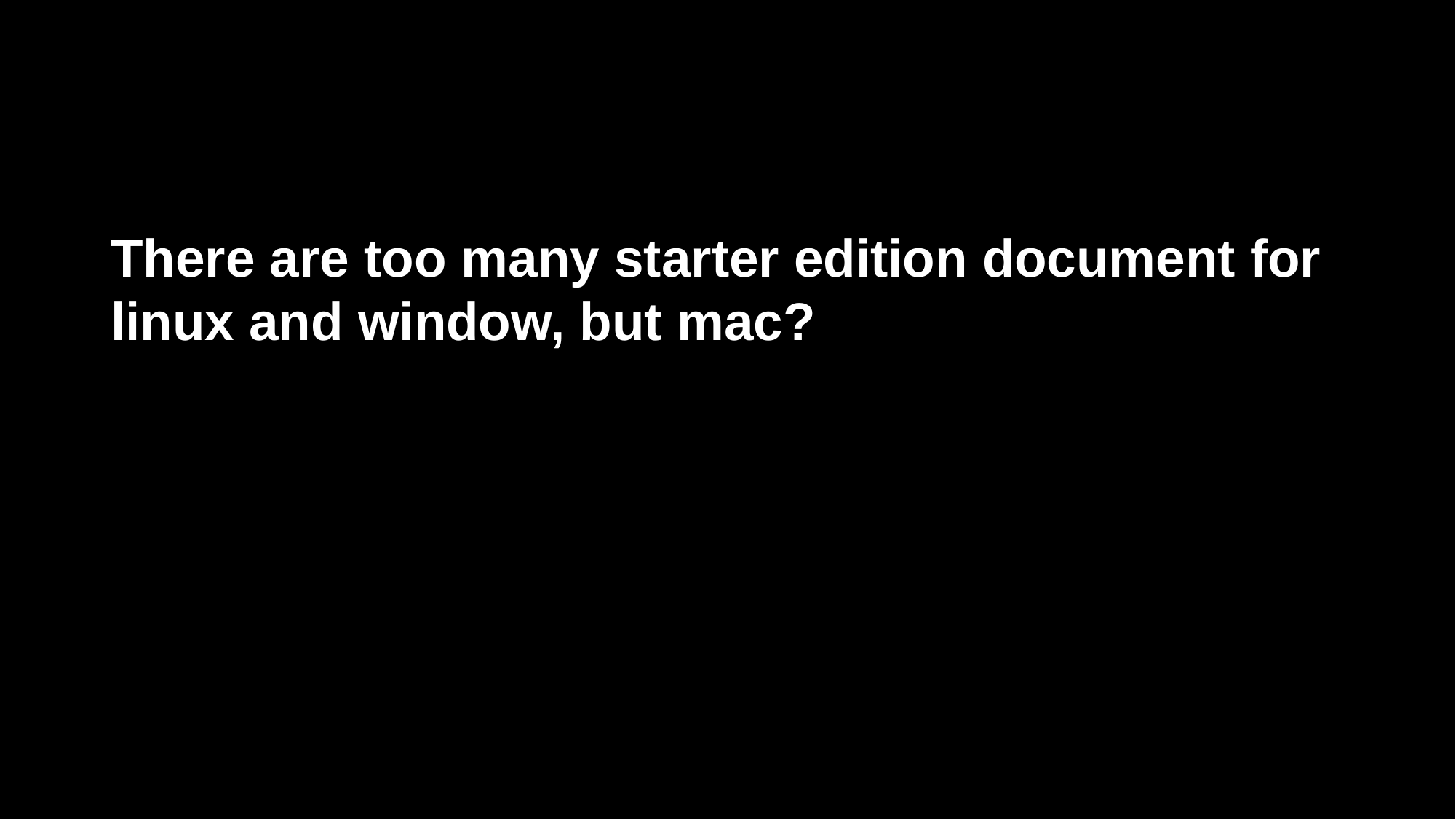

# There are too many starter edition document for
linux and window, but mac?